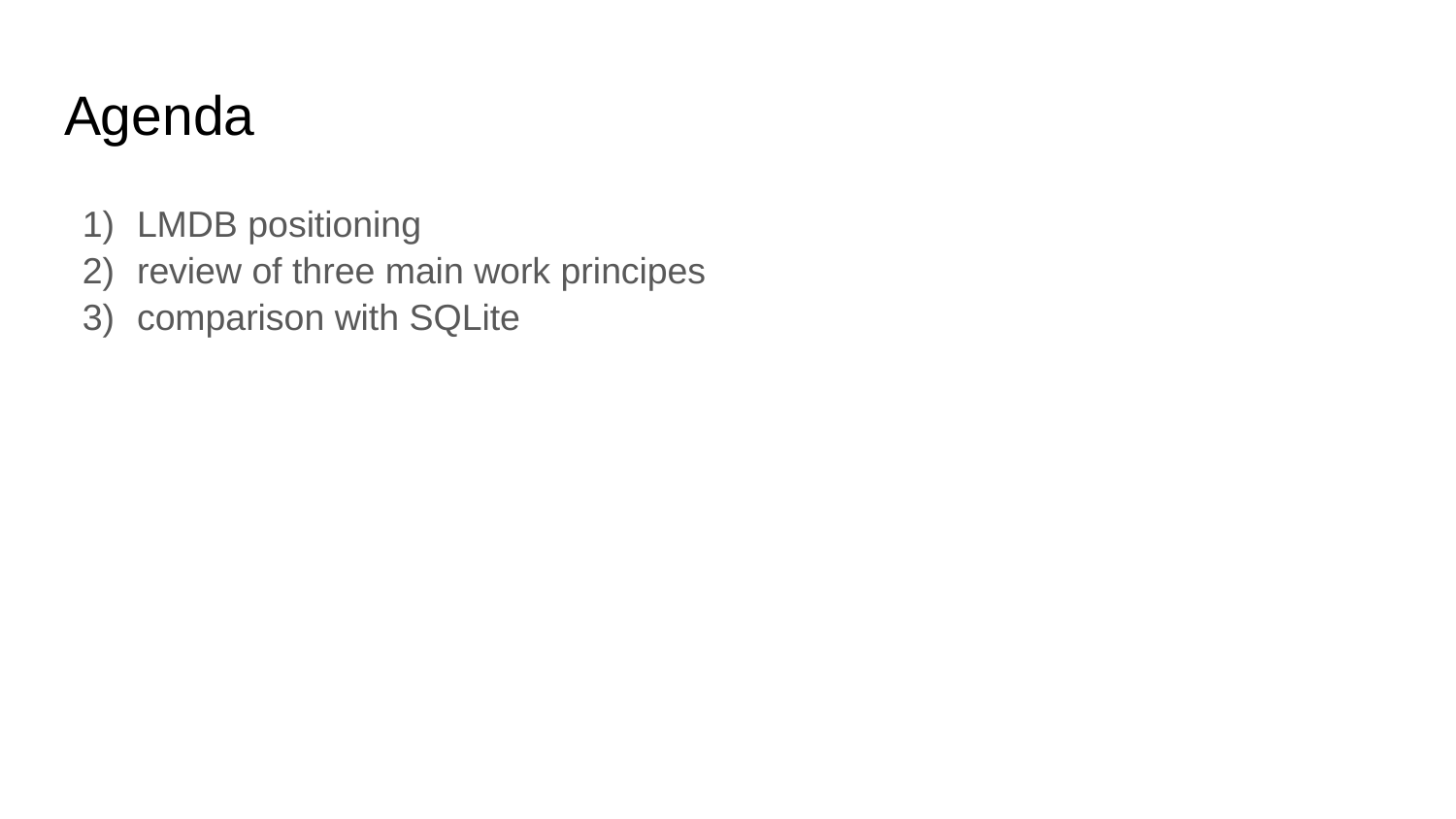

# Agenda
LMDB positioning
review of three main work principes
comparison with SQLite